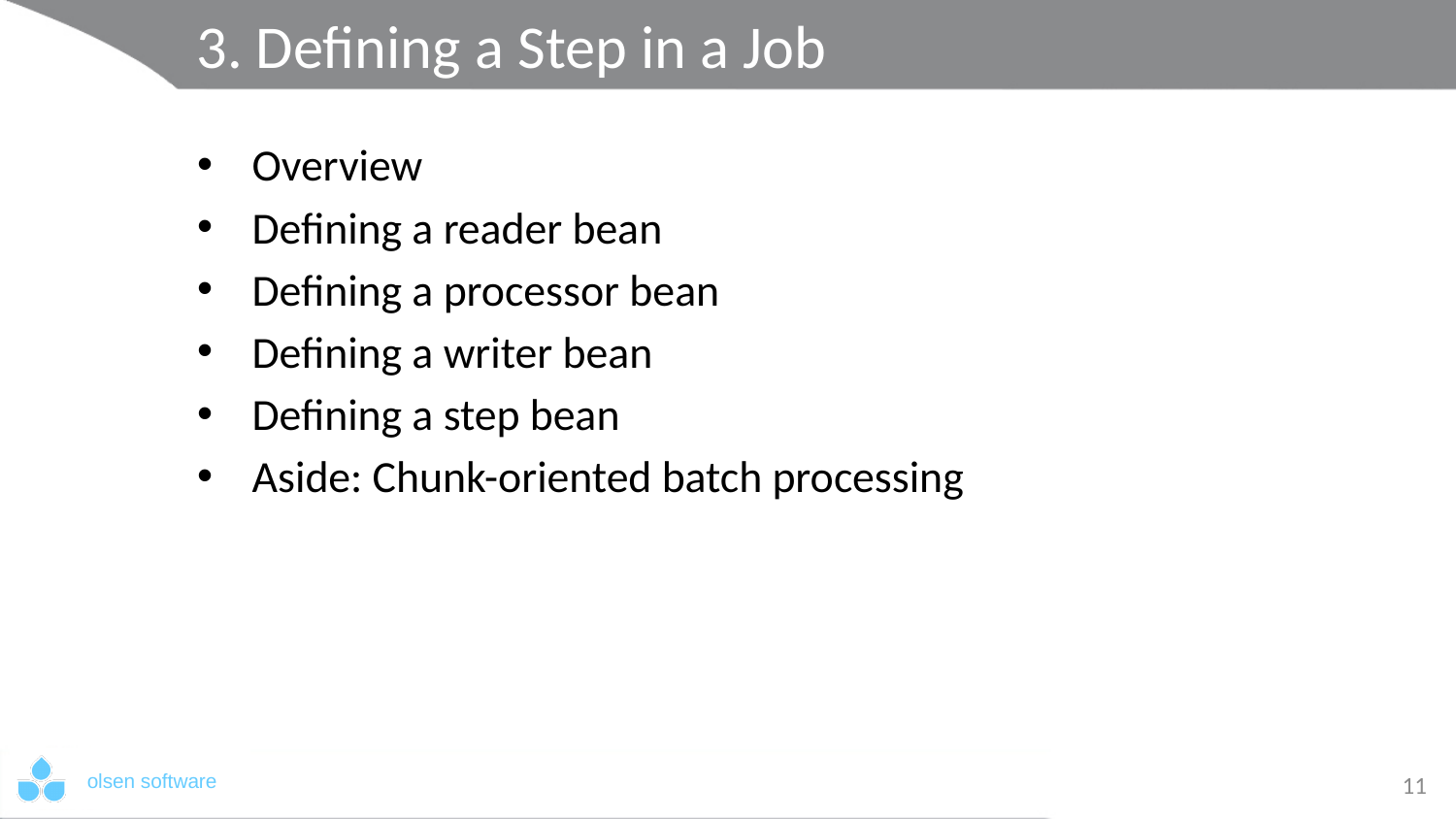

# 3. Defining a Step in a Job
Overview
Defining a reader bean
Defining a processor bean
Defining a writer bean
Defining a step bean
Aside: Chunk-oriented batch processing

11